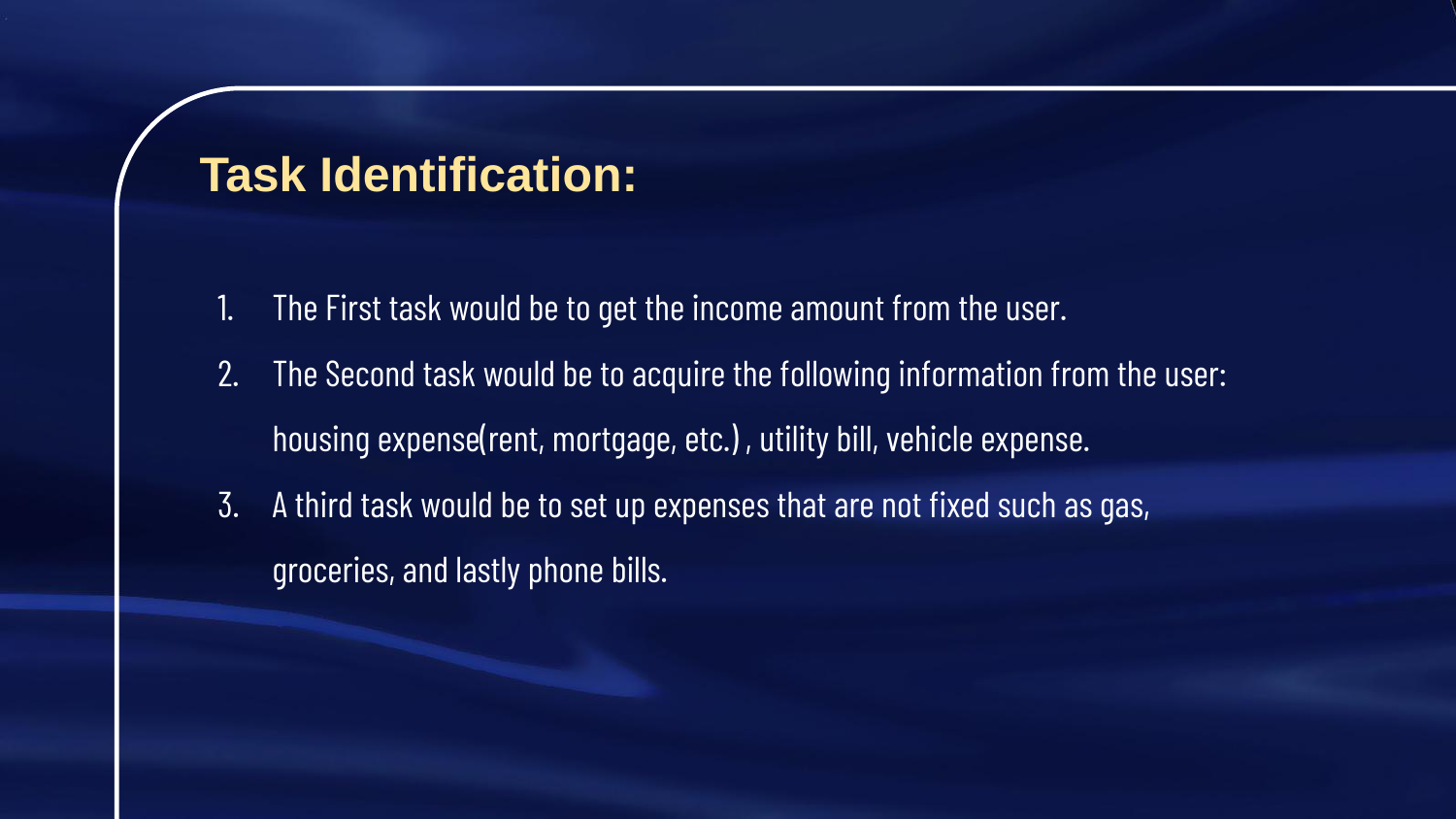

Task Identification:
The First task would be to get the income amount from the user.
The Second task would be to acquire the following information from the user: housing expense(rent, mortgage, etc.) , utility bill, vehicle expense.
A third task would be to set up expenses that are not fixed such as gas, groceries, and lastly phone bills.